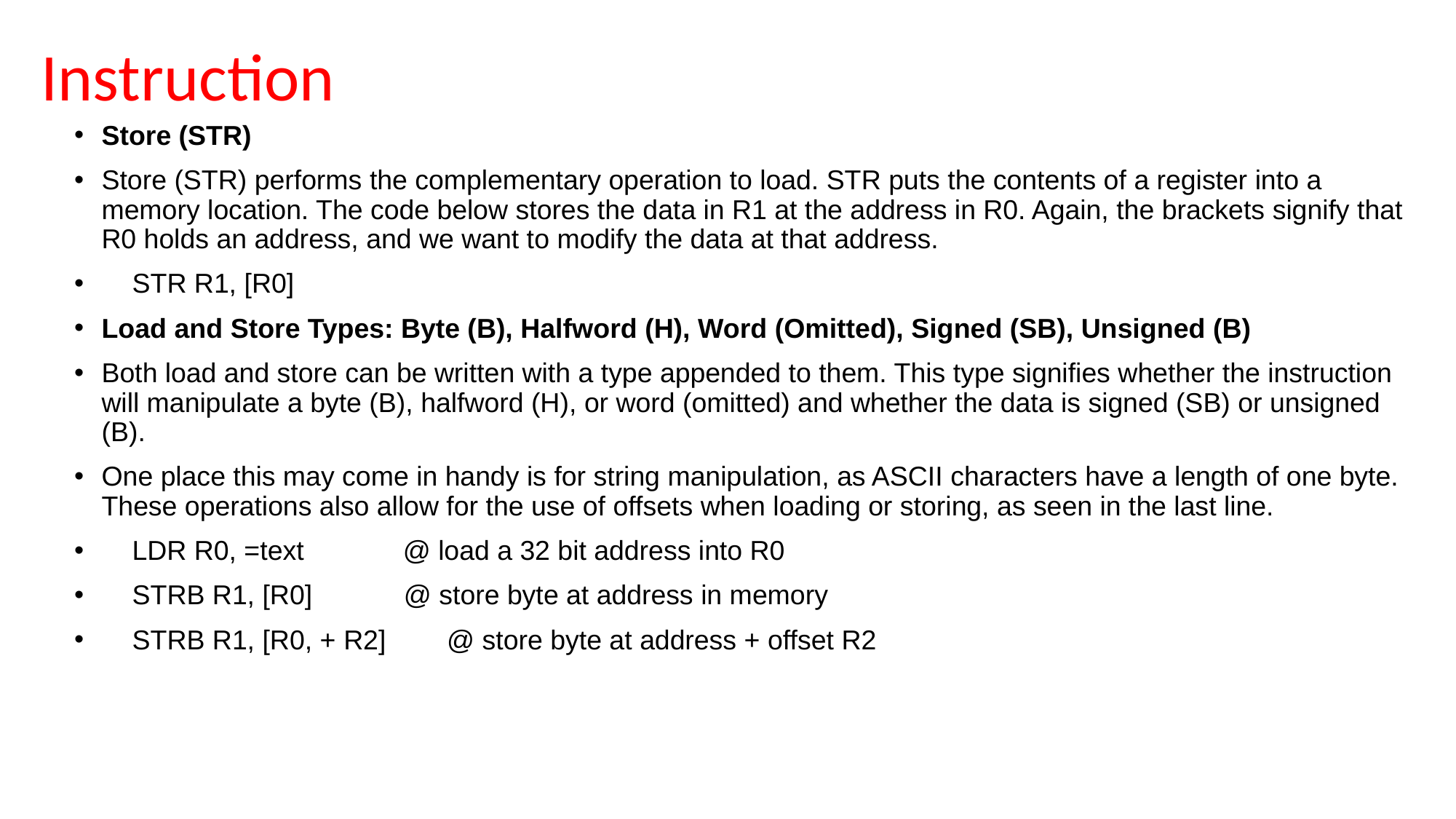

# Instruction
Store (STR)
Store (STR) performs the complementary operation to load. STR puts the contents of a register into a memory location. The code below stores the data in R1 at the address in R0. Again, the brackets signify that R0 holds an address, and we want to modify the data at that address.
    STR R1, [R0]
Load and Store Types: Byte (B), Halfword (H), Word (Omitted), Signed (SB), Unsigned (B)
Both load and store can be written with a type appended to them. This type signifies whether the instruction will manipulate a byte (B), halfword (H), or word (omitted) and whether the data is signed (SB) or unsigned (B).
One place this may come in handy is for string manipulation, as ASCII characters have a length of one byte. These operations also allow for the use of offsets when loading or storing, as seen in the last line.
    LDR R0, =text             @ load a 32 bit address into R0
    STRB R1, [R0]            @ store byte at address in memory
    STRB R1, [R0, + R2]        @ store byte at address + offset R2